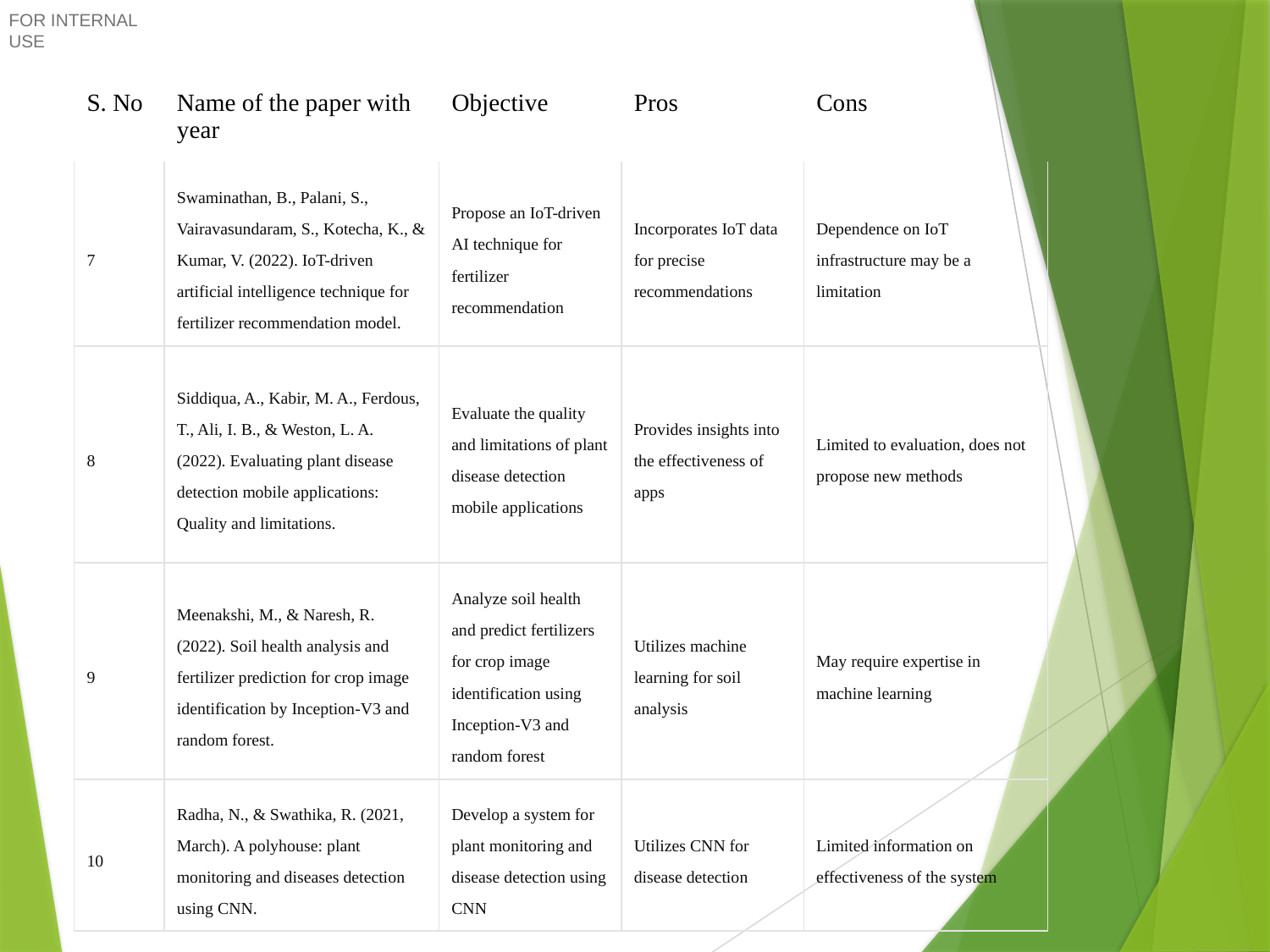

| S. No | Name of the paper with year | Objective | Pros | Cons |
| --- | --- | --- | --- | --- |
| 7 | Swaminathan, B., Palani, S., Vairavasundaram, S., Kotecha, K., & Kumar, V. (2022). IoT-driven artificial intelligence technique for fertilizer recommendation model. | Propose an IoT-driven AI technique for fertilizer recommendation | Incorporates IoT data for precise recommendations | Dependence on IoT infrastructure may be a limitation |
| 8 | Siddiqua, A., Kabir, M. A., Ferdous, T., Ali, I. B., & Weston, L. A. (2022). Evaluating plant disease detection mobile applications: Quality and limitations. | Evaluate the quality and limitations of plant disease detection mobile applications | Provides insights into the effectiveness of apps | Limited to evaluation, does not propose new methods |
| 9 | Meenakshi, M., & Naresh, R. (2022). Soil health analysis and fertilizer prediction for crop image identification by Inception-V3 and random forest. | Analyze soil health and predict fertilizers for crop image identification using Inception-V3 and random forest | Utilizes machine learning for soil analysis | May require expertise in machine learning |
| 10 | Radha, N., & Swathika, R. (2021, March). A polyhouse: plant monitoring and diseases detection using CNN. | Develop a system for plant monitoring and disease detection using CNN | Utilizes CNN for disease detection | Limited information on effectiveness of the system |